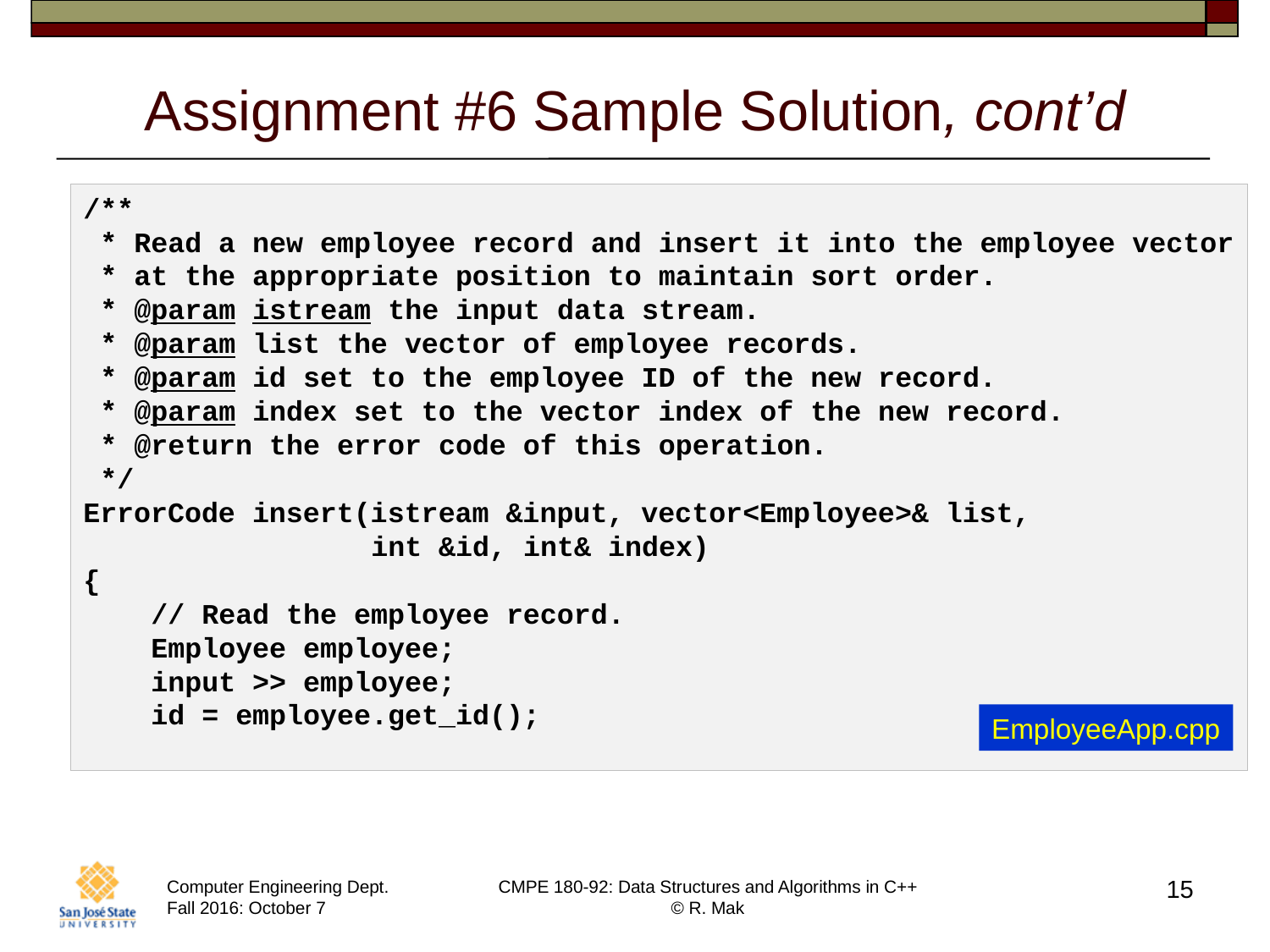

# Assignment #6 Sample Solution, cont’d
/**
 * Read a new employee record and insert it into the employee vector
 * at the appropriate position to maintain sort order.
 * @param istream the input data stream.
 * @param list the vector of employee records.
 * @param id set to the employee ID of the new record.
 * @param index set to the vector index of the new record.
 * @return the error code of this operation.
 */
ErrorCode insert(istream &input, vector<Employee>& list,
                 int &id, int& index)
{
    // Read the employee record.
    Employee employee;
    input >> employee;
    id = employee.get_id();
EmployeeApp.cpp
15